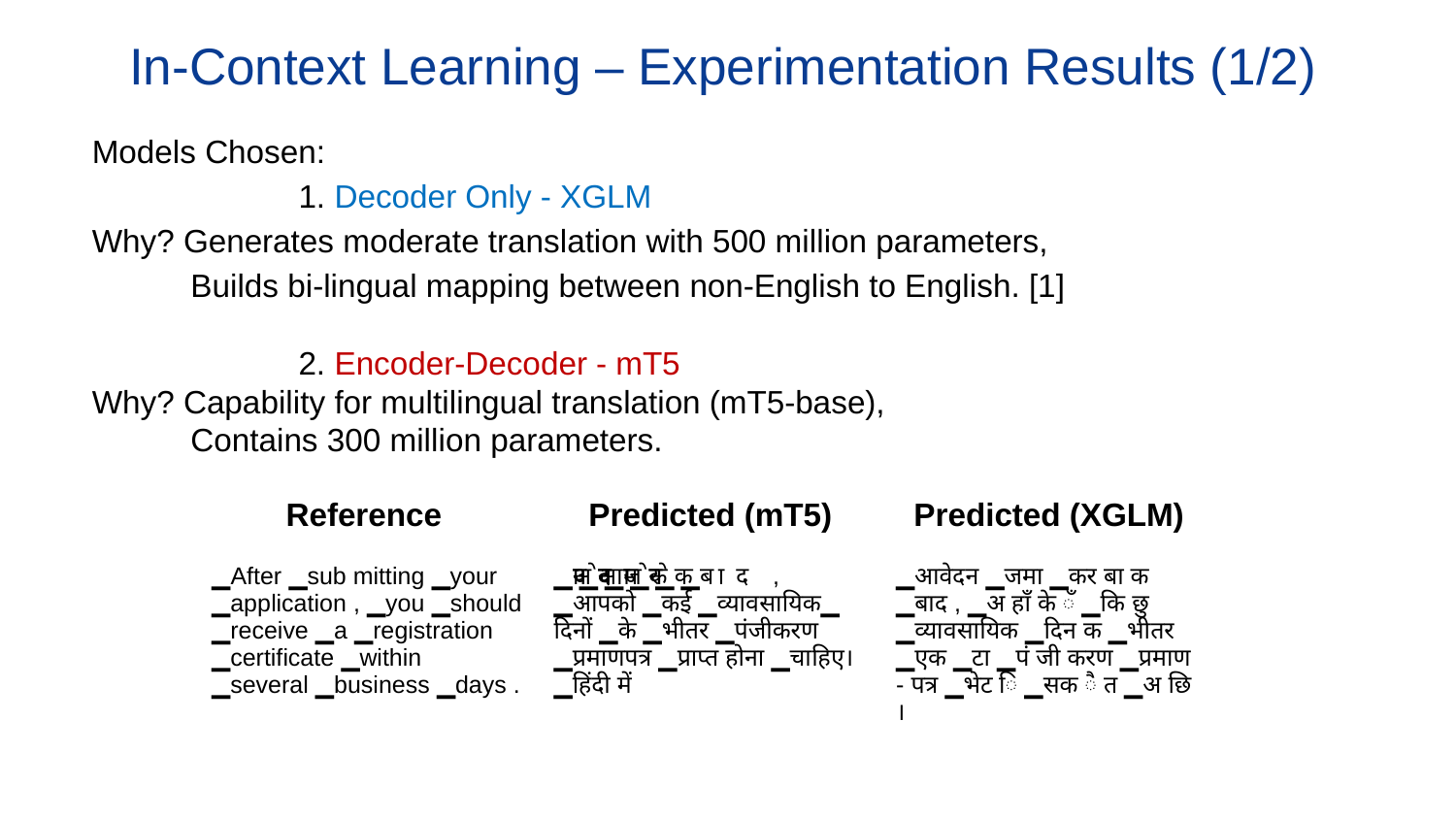

# In-Context Learning – Experimentation Results (1/2)
     Models Chosen:
                            1. Decoder Only - XGLM
     Why? Generates moderate translation with 500 million parameters,
                Builds bi-lingual mapping between non-English to English. [1]

                            2. Encoder-Decoder - mT5
     Why? Capability for multilingual translation (mT5-base),
                Contains 300 million parameters.
| Reference | Predicted (mT5) | Predicted (XGLM) |
| --- | --- | --- |
| ▁After ▁sub mitting ▁your ▁application , ▁you ▁should ▁receive ▁a ▁registration ▁certificate ▁within ▁several ▁business ▁days . | ▁अपना ▁आवेदन ▁जमा ▁करने ▁के ▁बाद, ▁आपको ▁कई ▁व्यावसायिक▁ दिनों ▁के ▁भीतर ▁पंजीकरण ▁प्रमाणपत्र ▁प्राप्त होना ▁चाहिए। ▁हिंदी में | ▁आवेदन ▁जमा ▁कर बा क ▁बाद , ▁अ हाँ के ँ ▁कि छु ▁व्यावसायिक ▁दिन क ▁भीतर ▁एक ▁टा ▁पं जी करण ▁प्रमाण - पत्र ▁भेट ि ▁सक ै त ▁अ छि । |